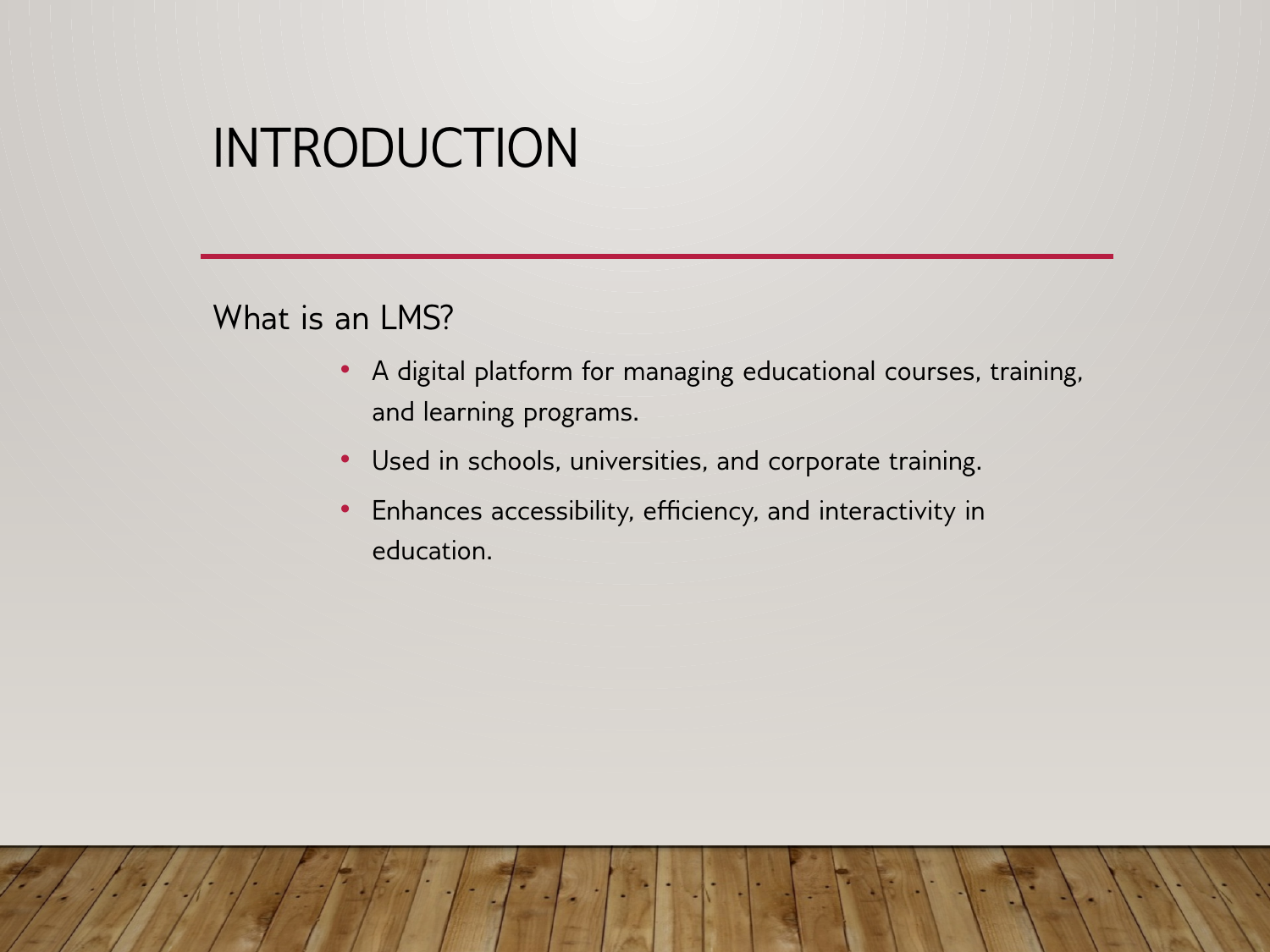

# Introduction
What is an LMS?
A digital platform for managing educational courses, training, and learning programs.
Used in schools, universities, and corporate training.
Enhances accessibility, efficiency, and interactivity in education.